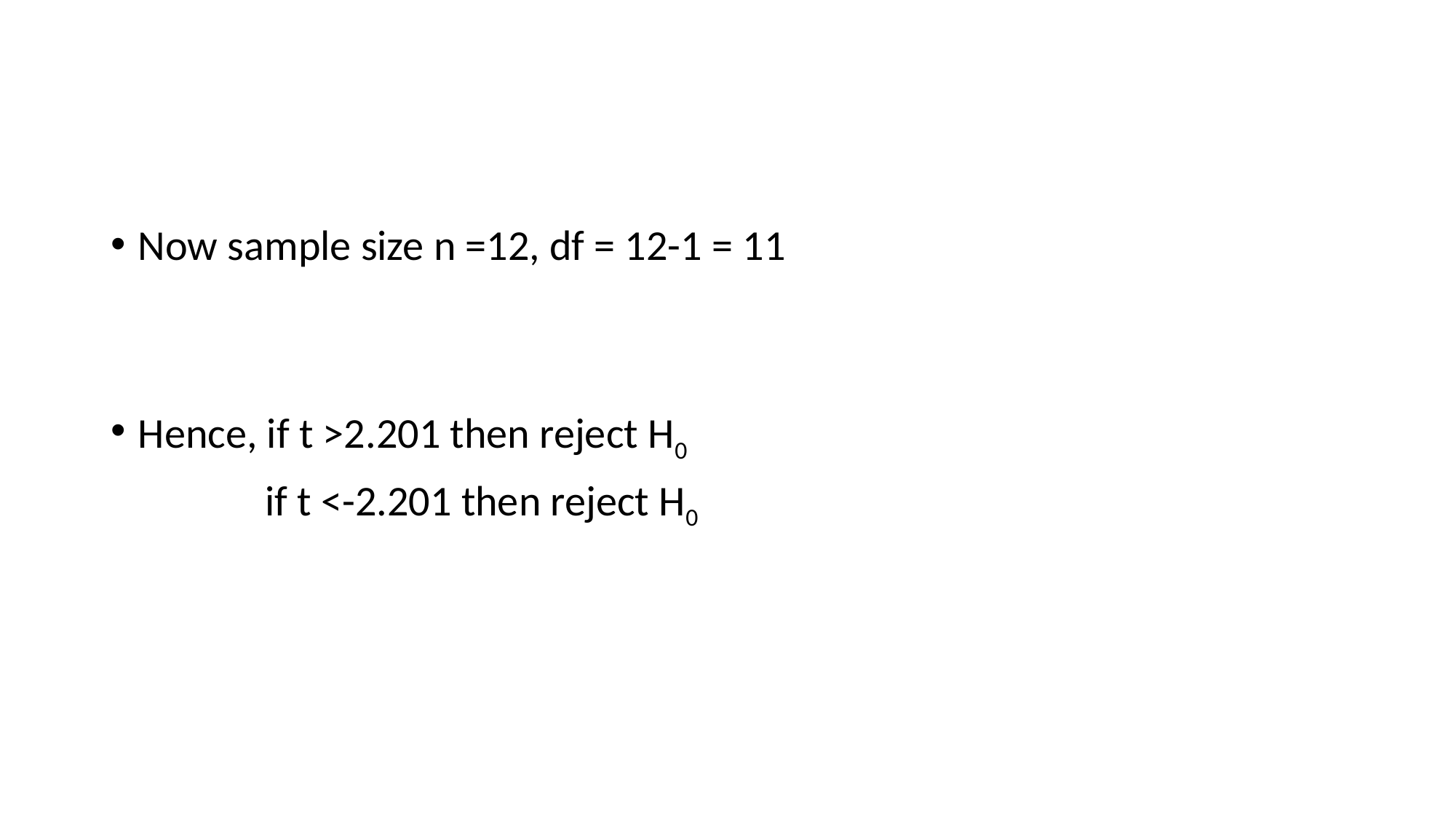

#
Now sample size n =12, df = 12-1 = 11

Hence, if t >2.201 then reject H0
                if t <-2.201 then reject H0